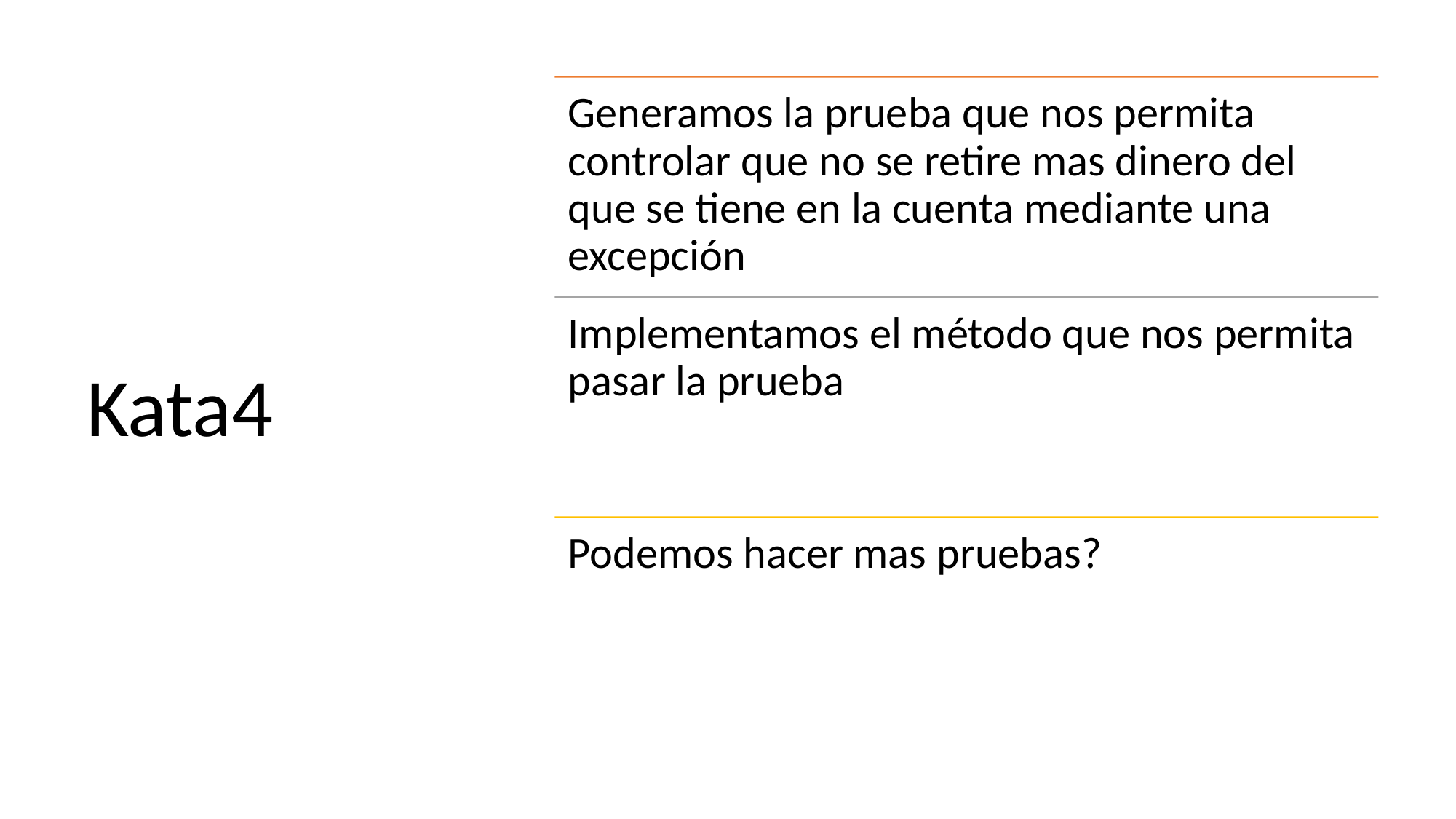

Generamos la prueba que nos permita controlar que no se retire mas dinero del que se tiene en la cuenta mediante una excepción
Implementamos el método que nos permita pasar la prueba
Podemos hacer mas pruebas?
# Kata4